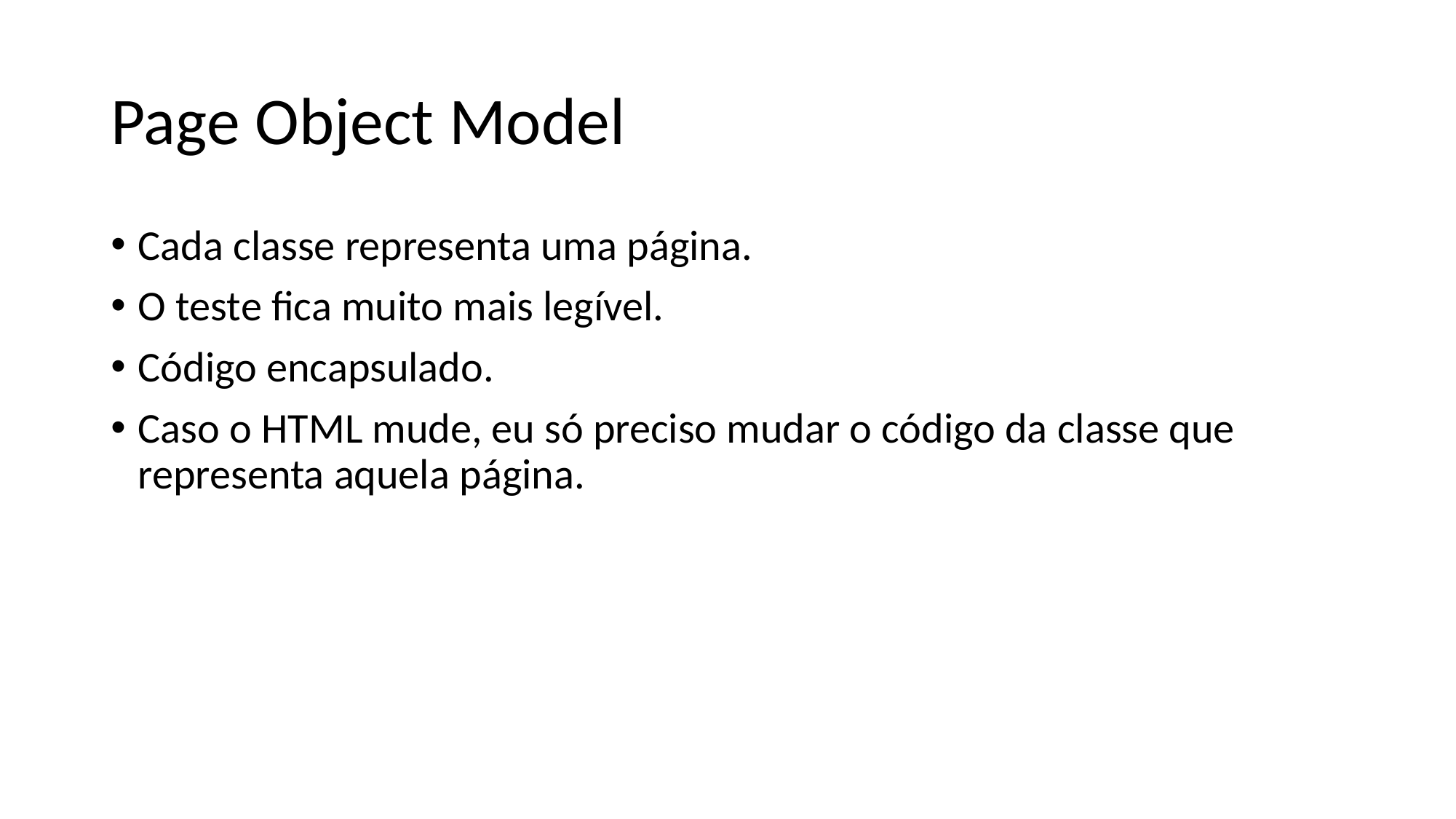

# Page Object Model
Cada classe representa uma página.
O teste fica muito mais legível.
Código encapsulado.
Caso o HTML mude, eu só preciso mudar o código da classe que representa aquela página.